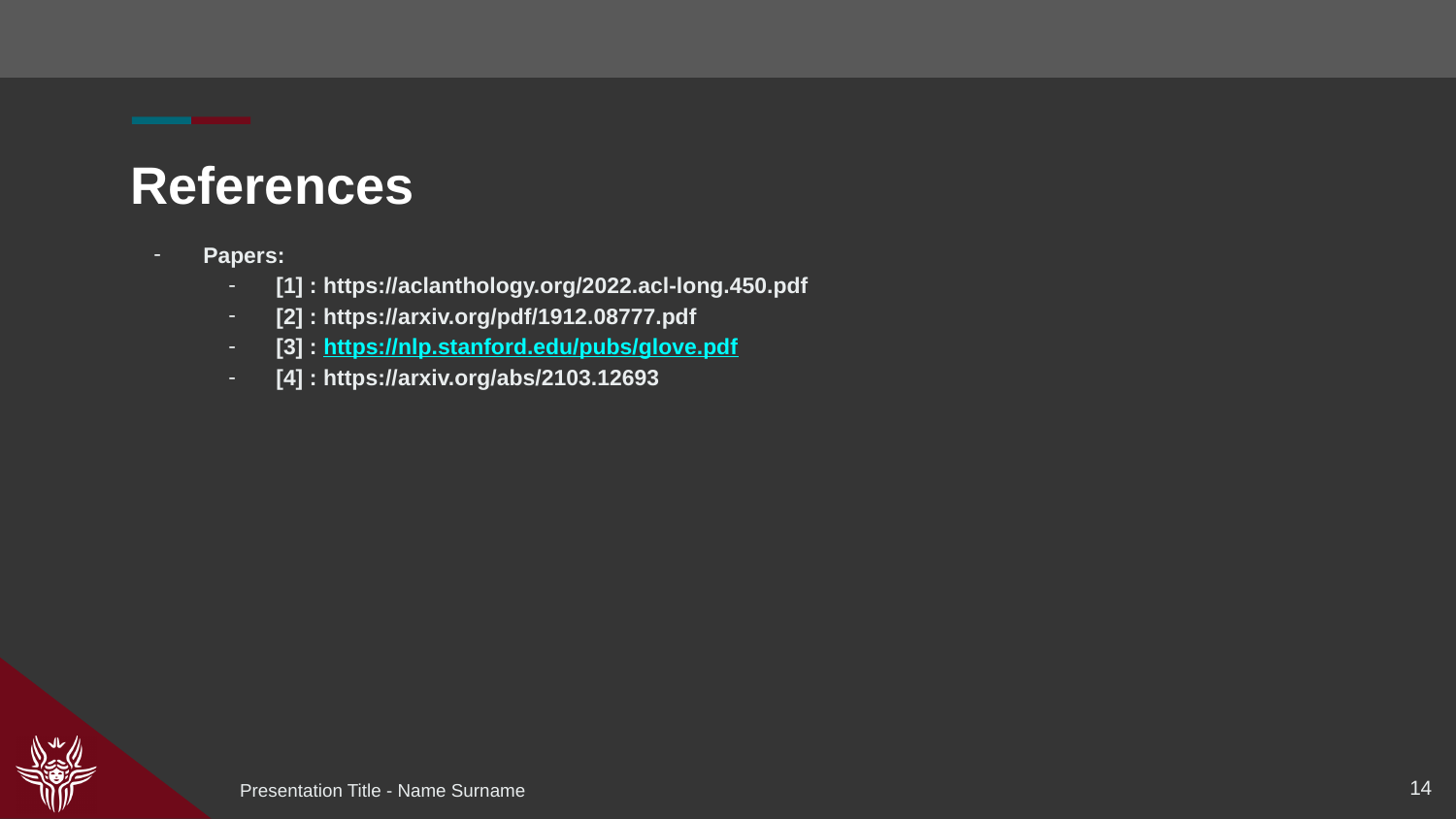

# References
Papers:
[1] : https://aclanthology.org/2022.acl-long.450.pdf
[2] : https://arxiv.org/pdf/1912.08777.pdf
[3] : https://nlp.stanford.edu/pubs/glove.pdf
[4] : https://arxiv.org/abs/2103.12693
14
Presentation Title - Name Surname